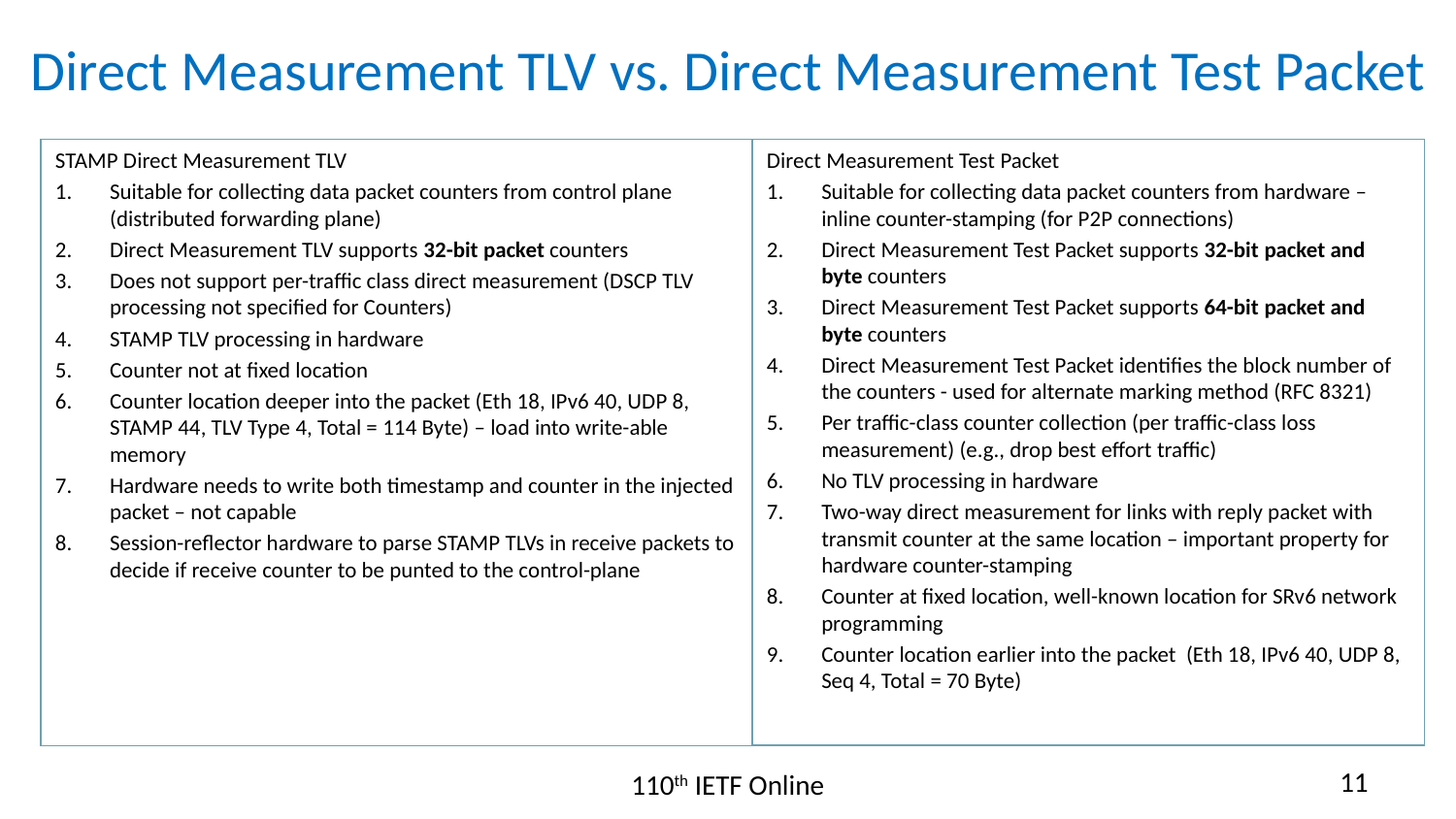

# Direct Measurement TLV vs. Direct Measurement Test Packet
Direct Measurement Test Packet
Suitable for collecting data packet counters from hardware – inline counter-stamping (for P2P connections)
Direct Measurement Test Packet supports 32-bit packet and byte counters
Direct Measurement Test Packet supports 64-bit packet and byte counters
Direct Measurement Test Packet identifies the block number of the counters - used for alternate marking method (RFC 8321)
Per traffic-class counter collection (per traffic-class loss measurement) (e.g., drop best effort traffic)
No TLV processing in hardware
Two-way direct measurement for links with reply packet with transmit counter at the same location – important property for hardware counter-stamping
Counter at fixed location, well-known location for SRv6 network programming
Counter location earlier into the packet  (Eth 18, IPv6 40, UDP 8, Seq 4, Total = 70 Byte)
STAMP Direct Measurement TLV
Suitable for collecting data packet counters from control plane (distributed forwarding plane)
Direct Measurement TLV supports 32-bit packet counters
Does not support per-traffic class direct measurement (DSCP TLV processing not specified for Counters)
STAMP TLV processing in hardware
Counter not at fixed location
Counter location deeper into the packet (Eth 18, IPv6 40, UDP 8, STAMP 44, TLV Type 4, Total = 114 Byte) – load into write-able memory
Hardware needs to write both timestamp and counter in the injected packet – not capable
Session-reflector hardware to parse STAMP TLVs in receive packets to decide if receive counter to be punted to the control-plane

11
110th IETF Online